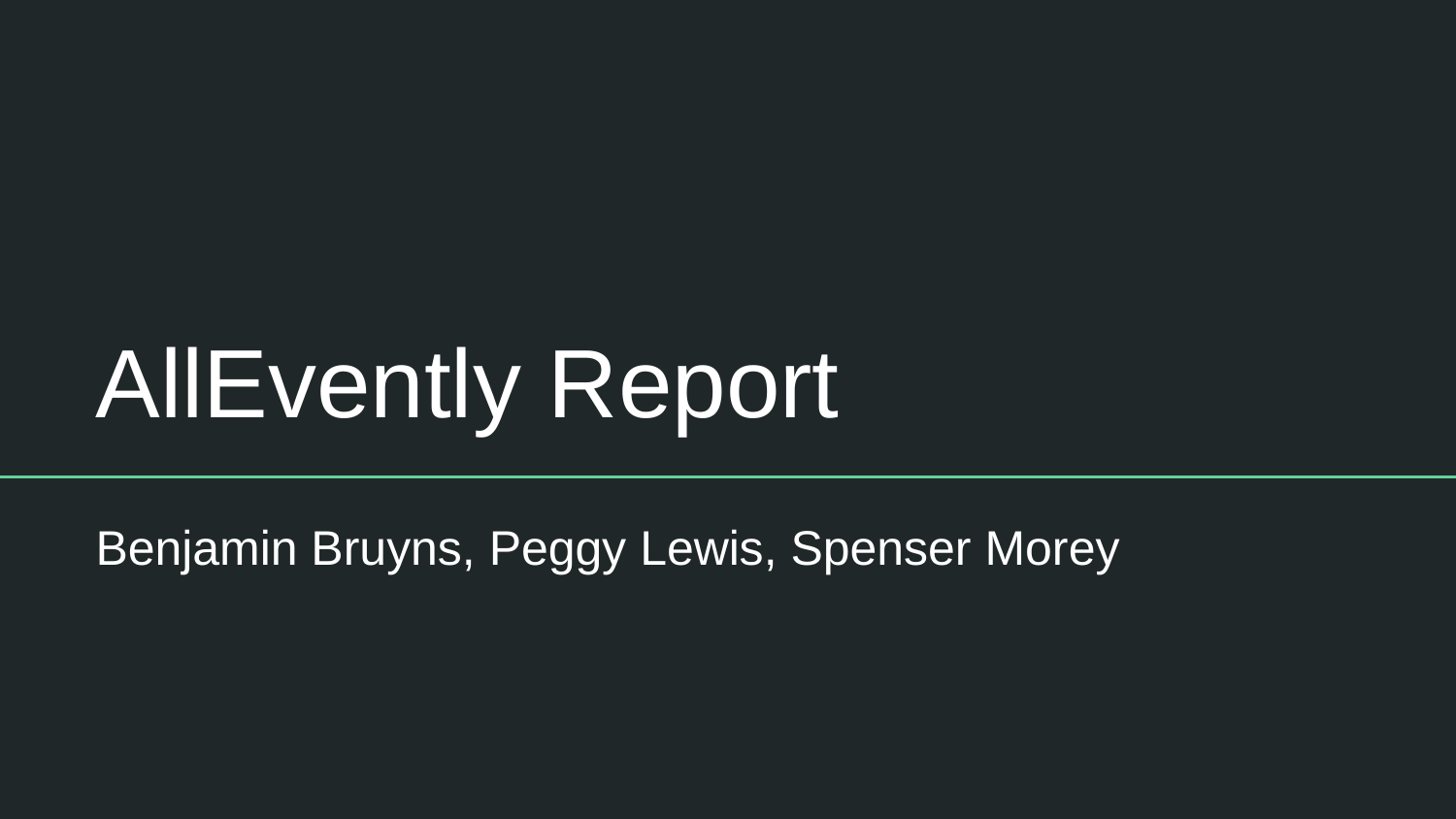

# AllEvently Report
Benjamin Bruyns, Peggy Lewis, Spenser Morey